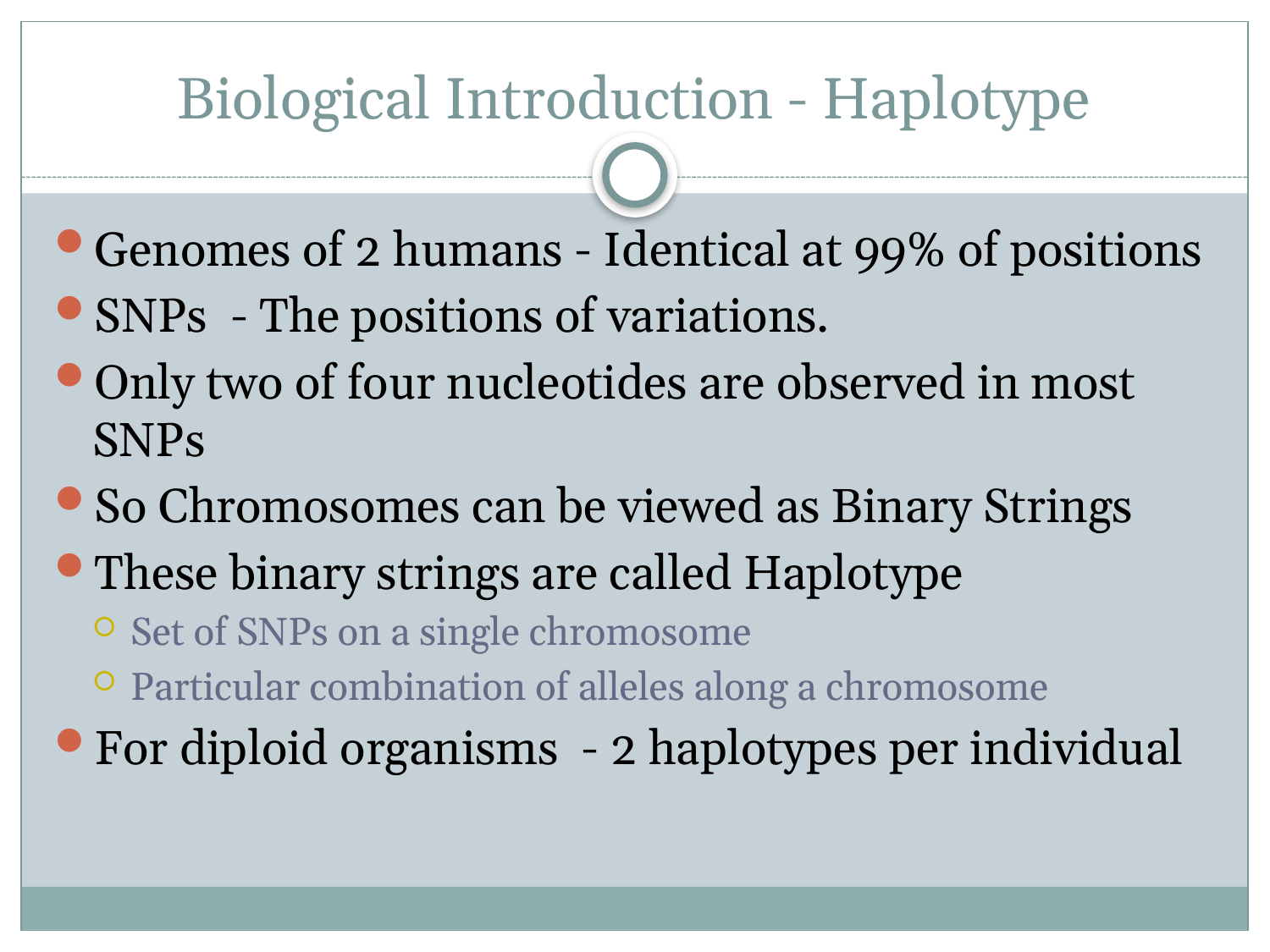

# Biological Introduction - Haplotype
Genomes of 2 humans - Identical at 99% of positions
SNPs  - The positions of variations.
Only two of four nucleotides are observed in most SNPs
So Chromosomes can be viewed as Binary Strings
These binary strings are called Haplotype
Set of SNPs on a single chromosome
Particular combination of alleles along a chromosome
For diploid organisms  - 2 haplotypes per individual